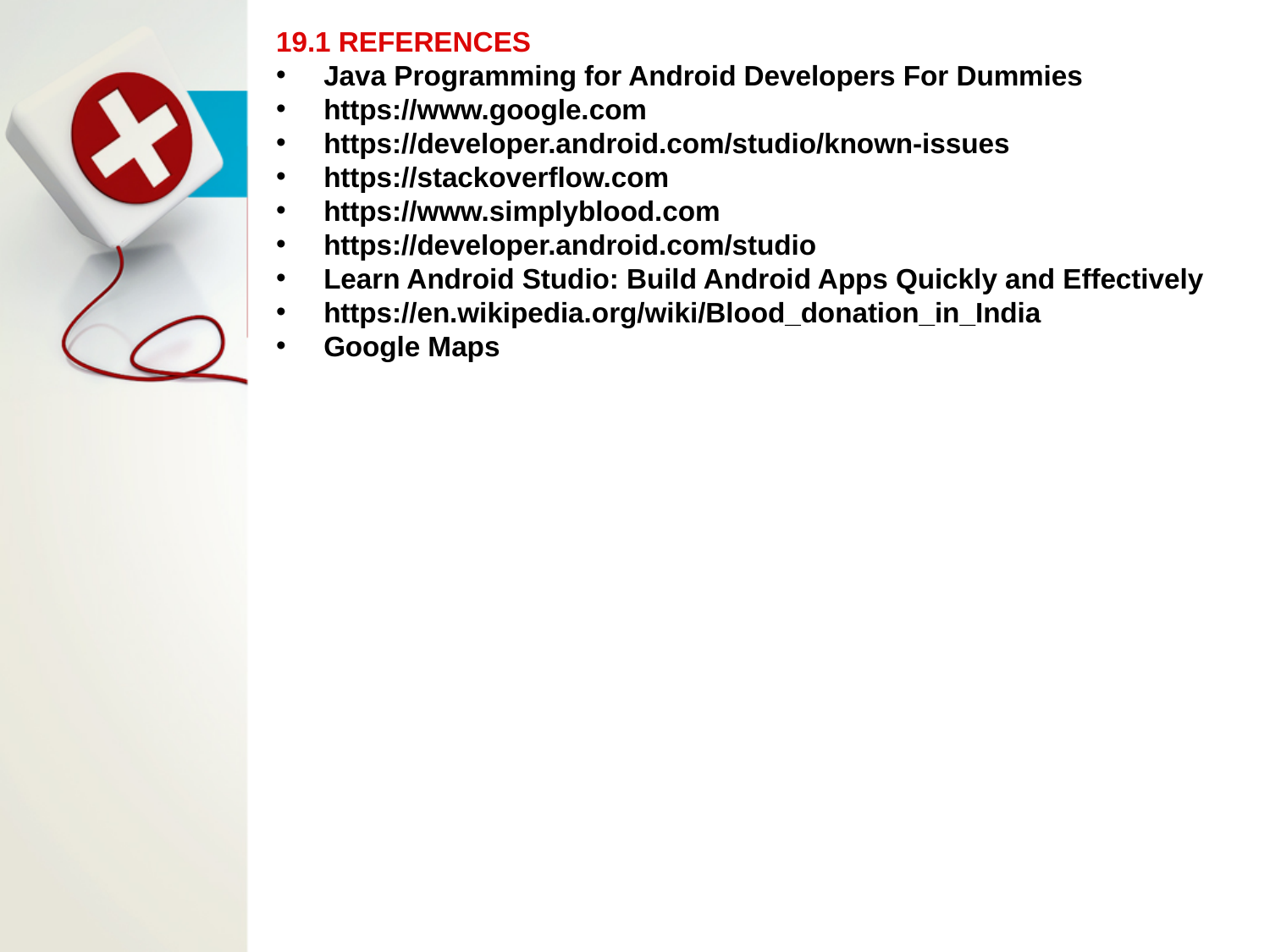

19.1 REFERENCES
Java Programming for Android Developers For Dummies
https://www.google.com
https://developer.android.com/studio/known-issues
https://stackoverflow.com
https://www.simplyblood.com
https://developer.android.com/studio
Learn Android Studio: Build Android Apps Quickly and Effectively
https://en.wikipedia.org/wiki/Blood_donation_in_India
Google Maps